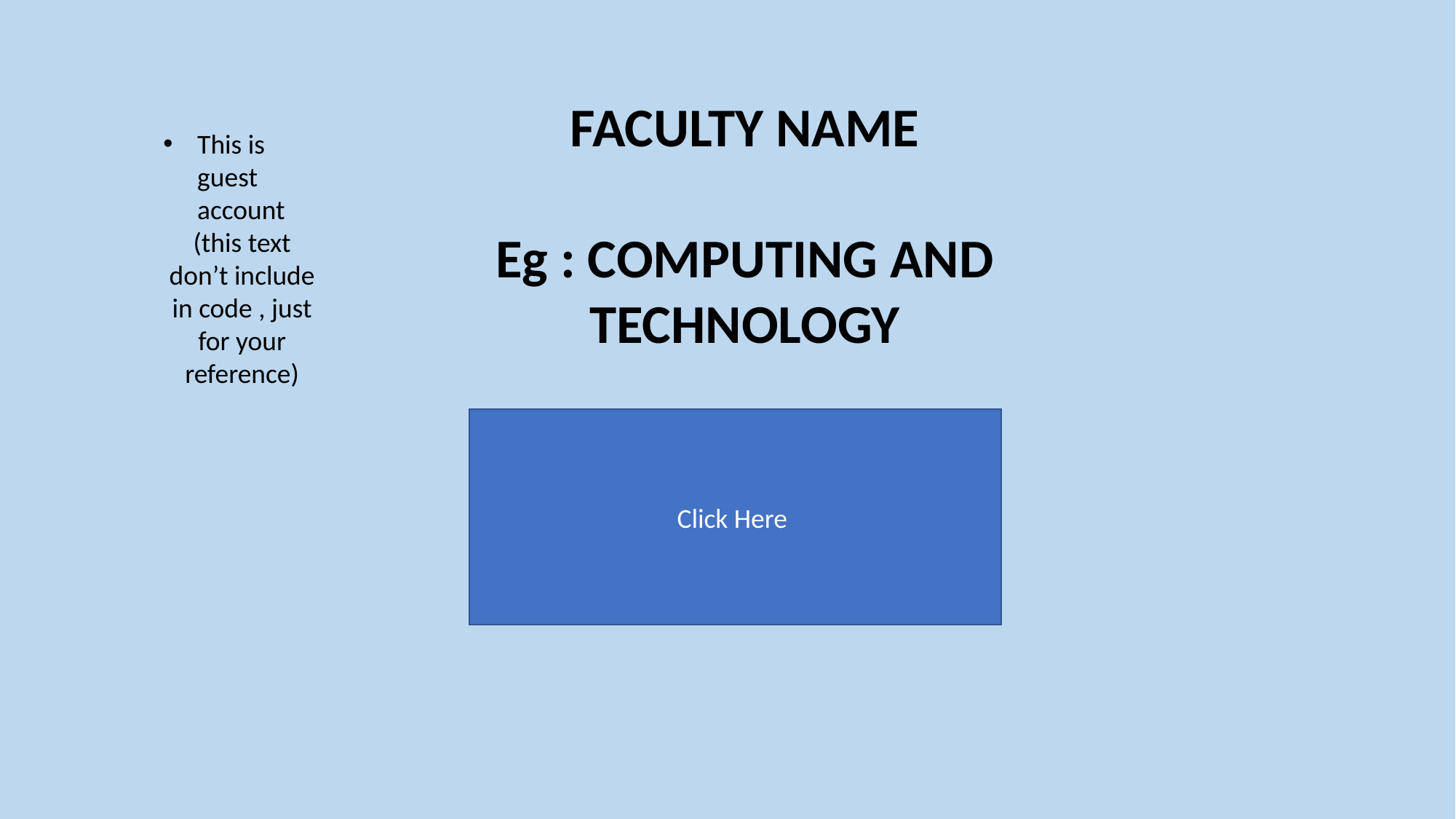

FACULTY NAME

Eg : COMPUTING AND TECHNOLOGY
This is guest account
(this text don’t include in code , just for your reference)
Click Here